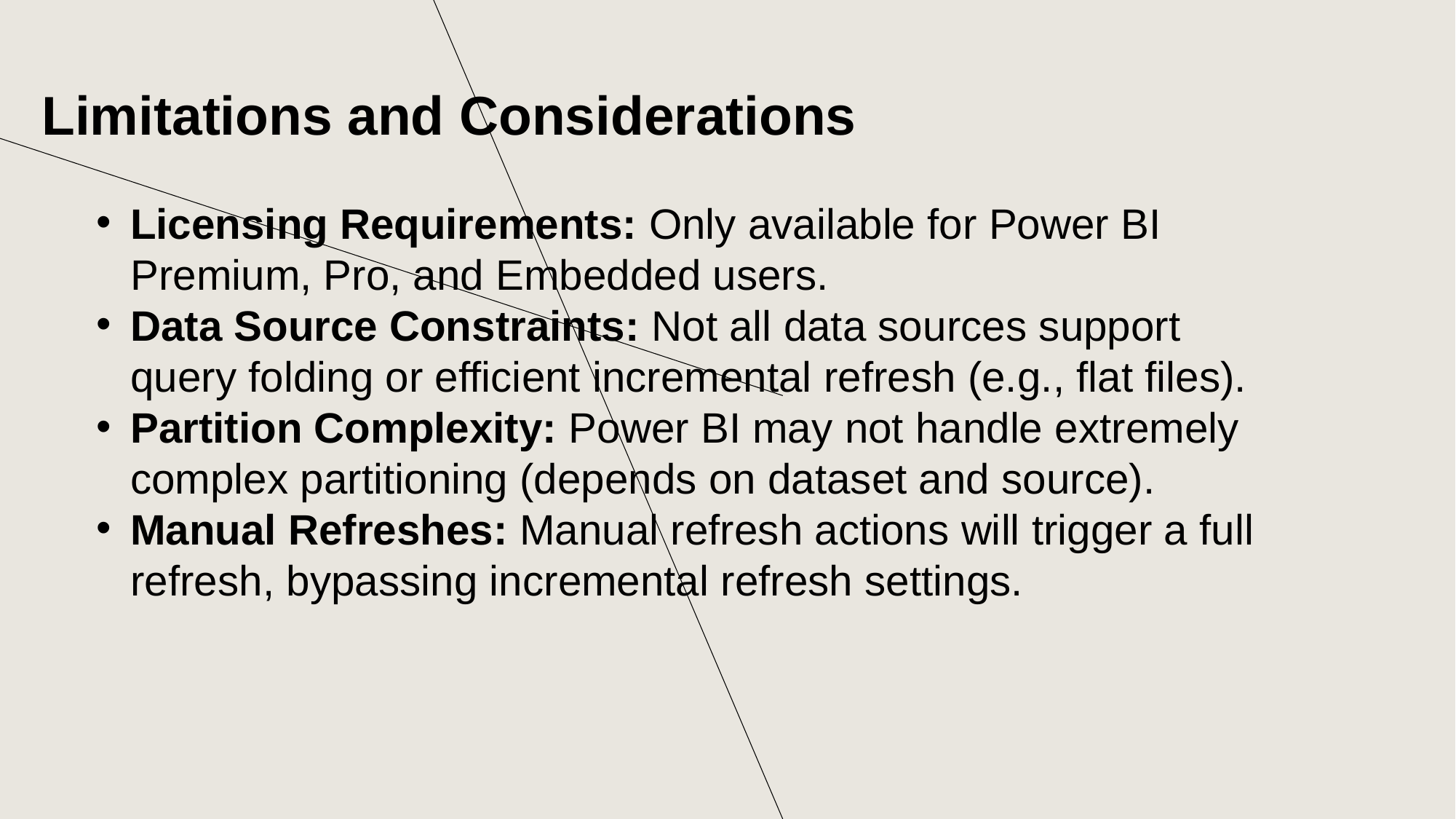

Limitations and Considerations

Licensing Requirements: Only available for Power BI Premium, Pro, and Embedded users.
Data Source Constraints: Not all data sources support query folding or efficient incremental refresh (e.g., flat files).
Partition Complexity: Power BI may not handle extremely complex partitioning (depends on dataset and source).
Manual Refreshes: Manual refresh actions will trigger a full refresh, bypassing incremental refresh settings.